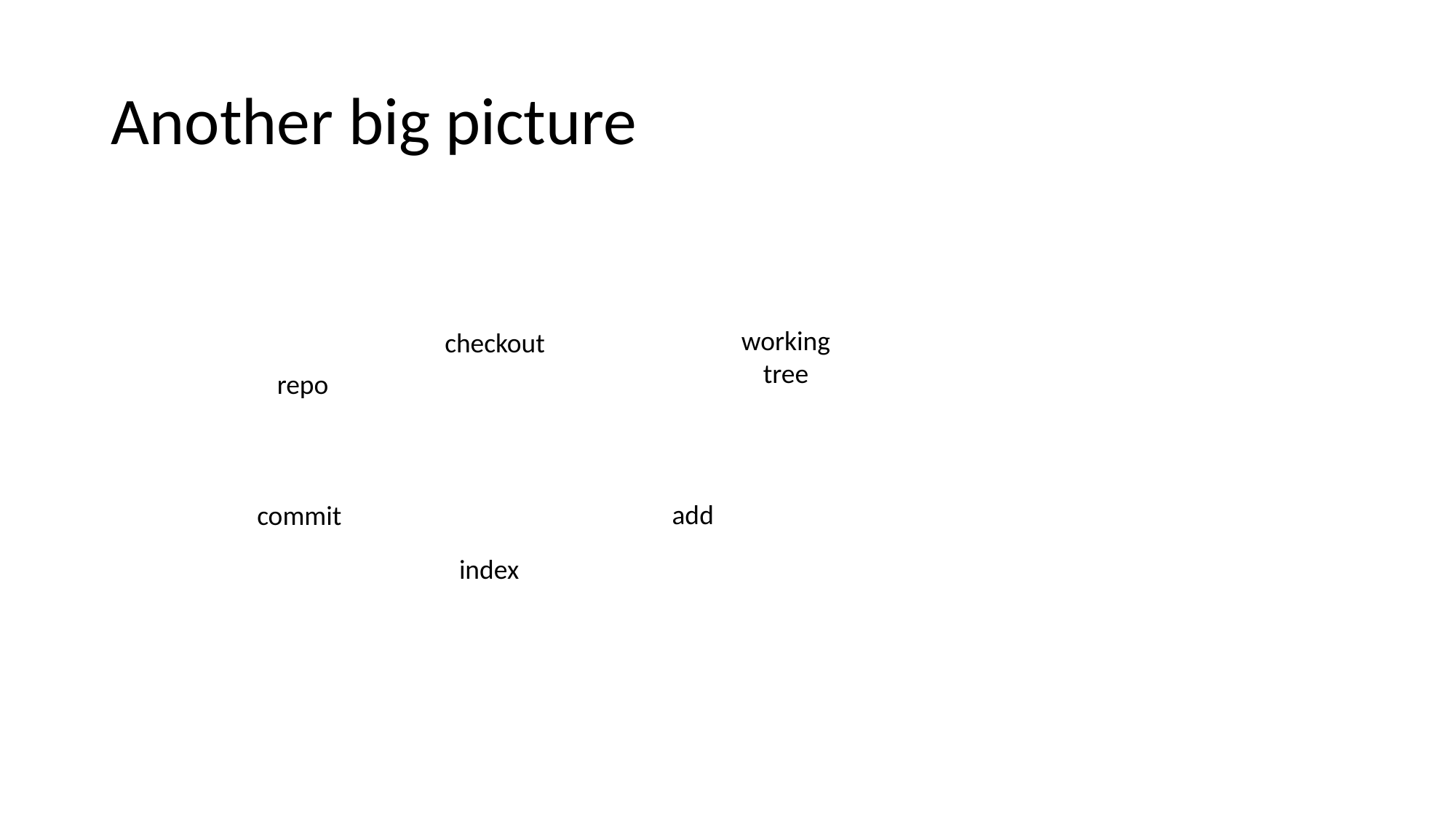

# Another big picture

working
tree
checkout
repo
add
commit
index